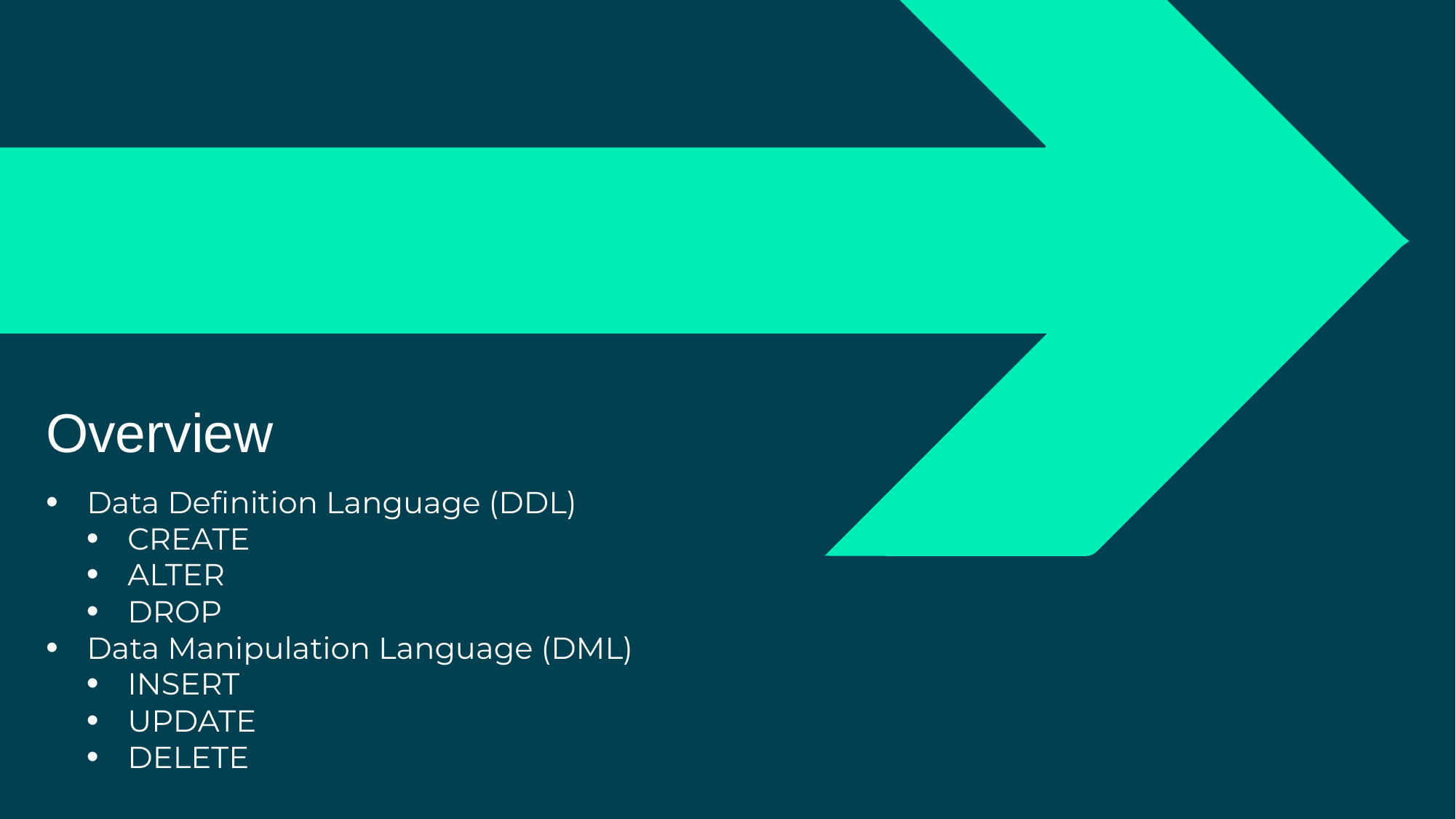

# Overview
Data Definition Language (DDL)
CREATE
ALTER
DROP
Data Manipulation Language (DML)
INSERT
UPDATE
DELETE